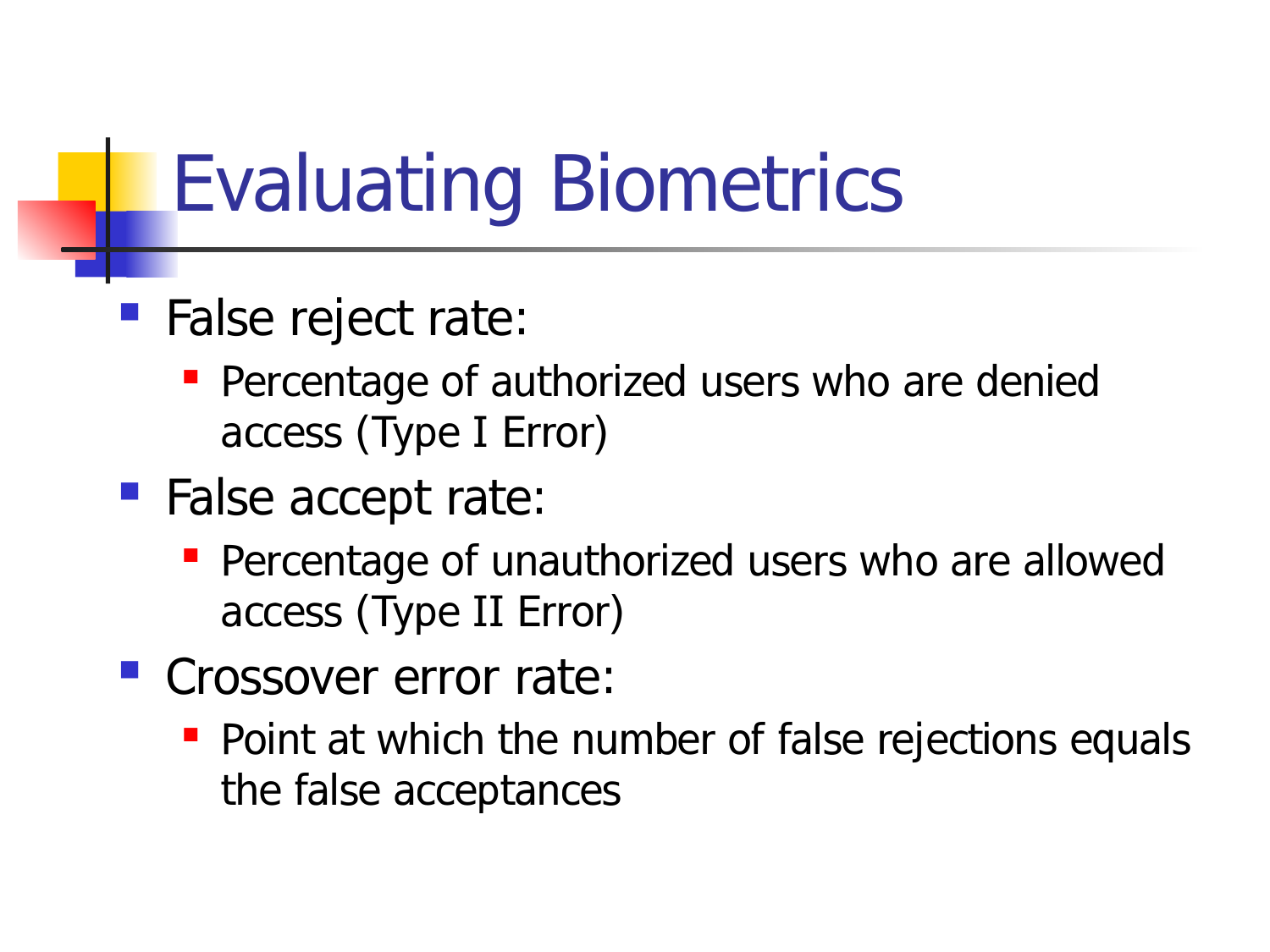

# Evaluating Biometrics
False reject rate:
Percentage of authorized users who are denied access (Type I Error)
False accept rate:
Percentage of unauthorized users who are allowed access (Type II Error)
Crossover error rate:
Point at which the number of false rejections equals the false acceptances